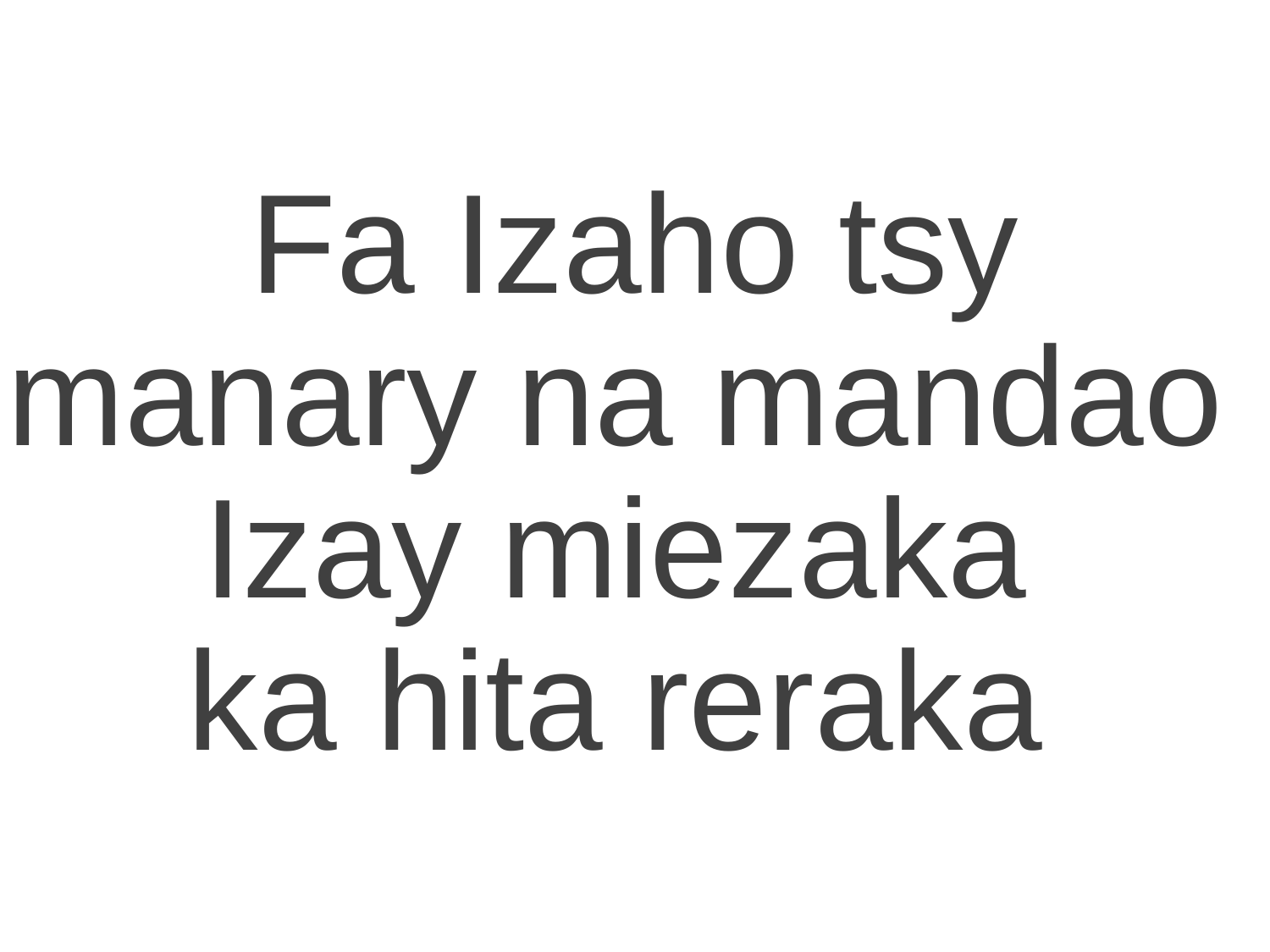

Fa Izaho tsy manary na mandao
Izay miezaka
ka hita reraka